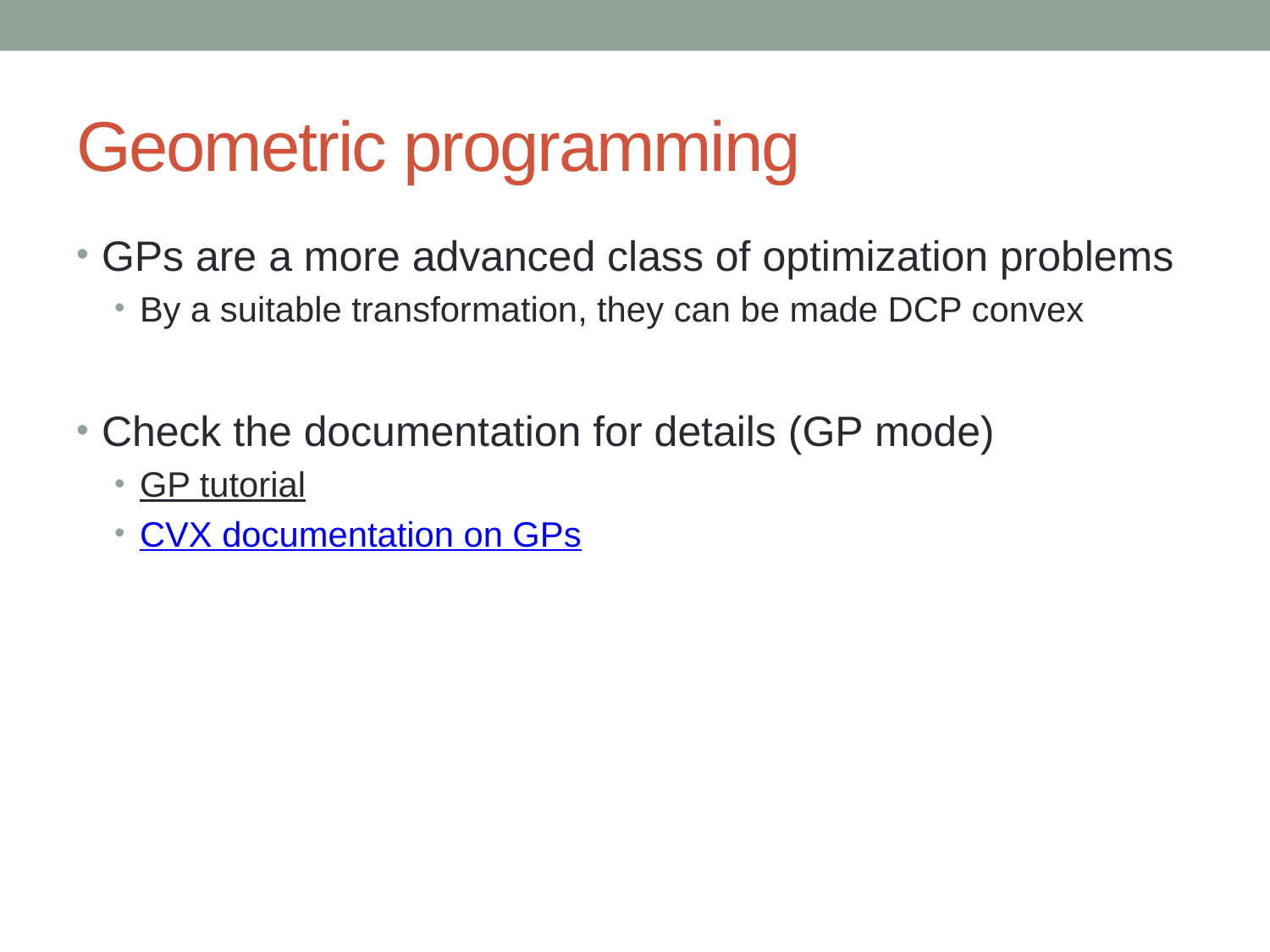

# Geometric programming
GPs are a more advanced class of optimization problems
By a suitable transformation, they can be made DCP convex

Check the documentation for details (GP mode)
GP tutorial
CVX documentation on GPs